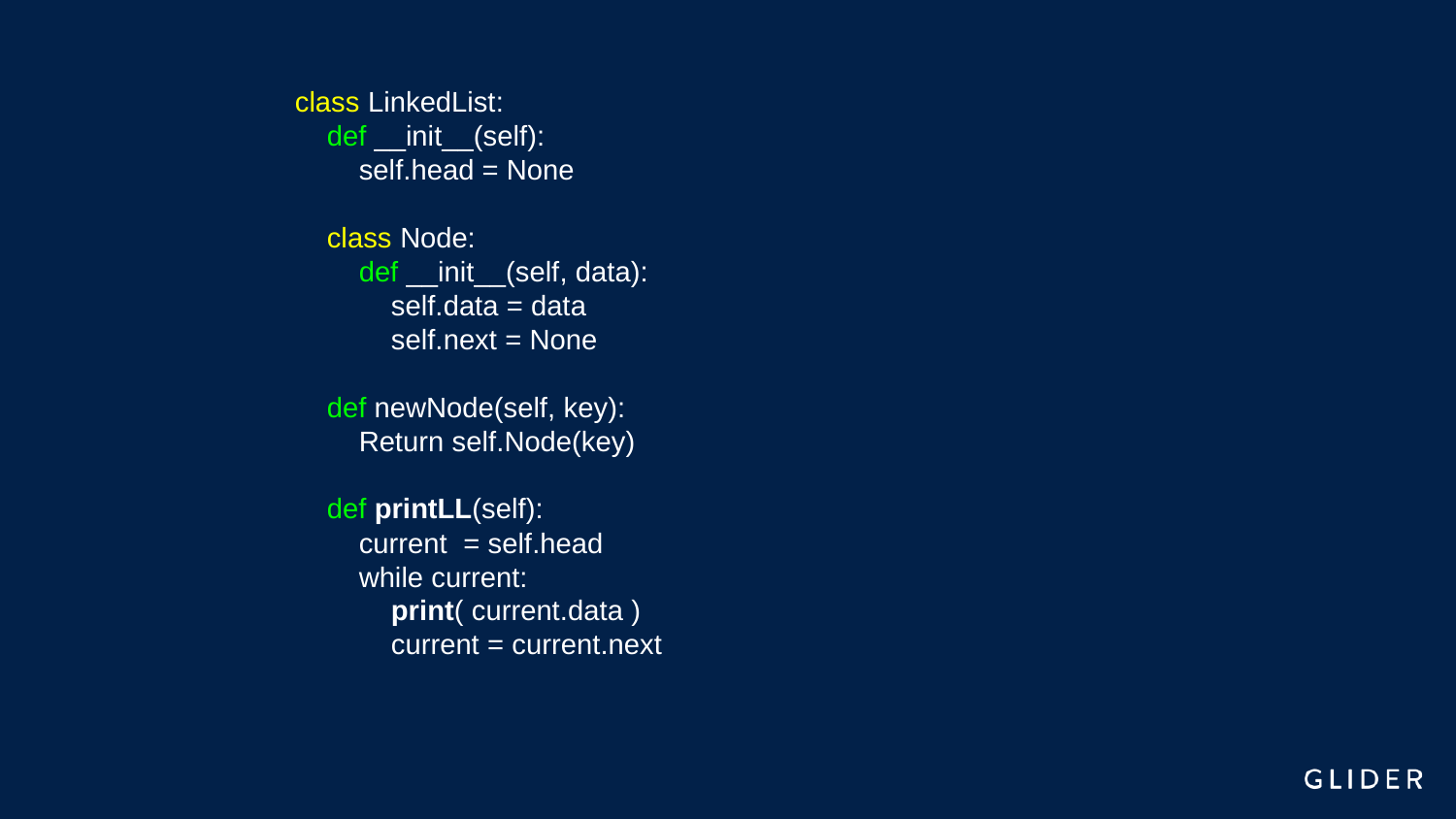

class LinkedList:
    def __init__(self):
        self.head = None

    class Node:
        def __init__(self, data):
            self.data = data
            self.next = None

    def newNode(self, key):
        Return self.Node(key)

    def printLL(self):
        current  = self.head
        while current:
            print( current.data )
            current = current.next